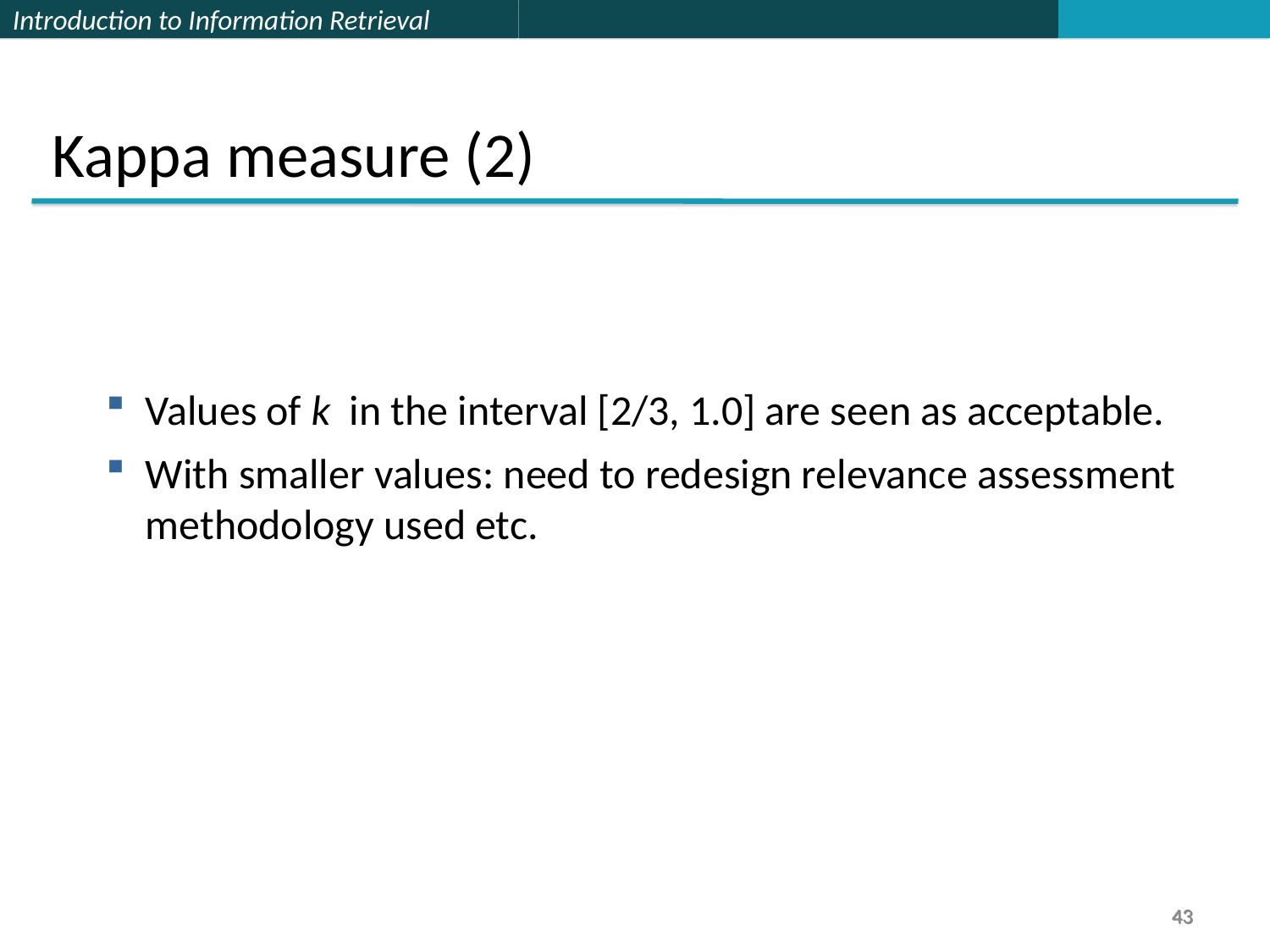

Kappa measure (2)
Values of k  in the interval [2/3, 1.0] are seen as acceptable.
With smaller values: need to redesign relevance assessment methodology used etc.
43
43